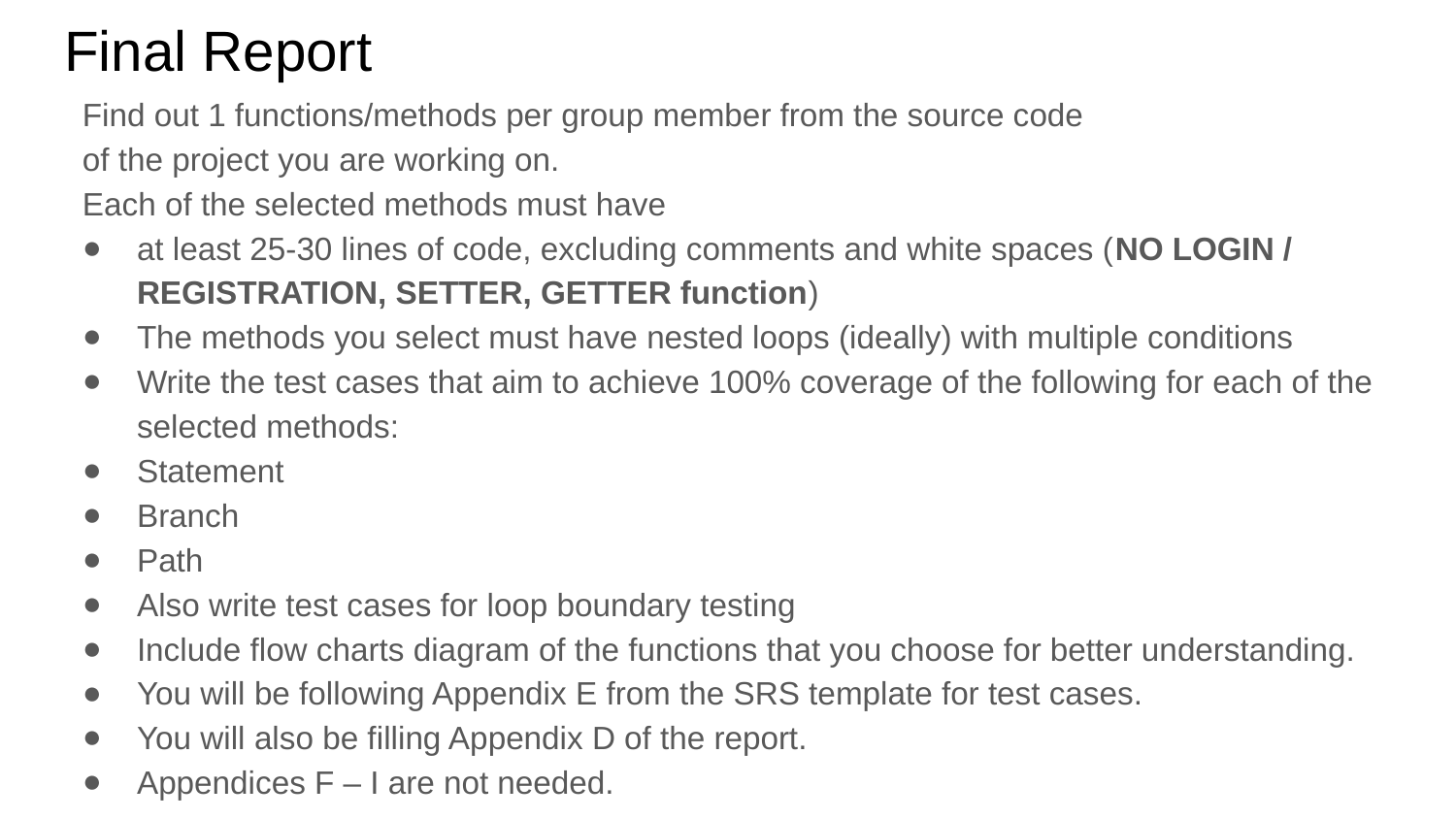

# Final Report
Find out 1 functions/methods per group member from the source code
of the project you are working on.
Each of the selected methods must have
at least 25-30 lines of code, excluding comments and white spaces (NO LOGIN / REGISTRATION, SETTER, GETTER function)
The methods you select must have nested loops (ideally) with multiple conditions
Write the test cases that aim to achieve 100% coverage of the following for each of the selected methods:
Statement
Branch
Path
Also write test cases for loop boundary testing
Include flow charts diagram of the functions that you choose for better understanding.
You will be following Appendix E from the SRS template for test cases.
You will also be filling Appendix D of the report.
Appendices F – I are not needed.